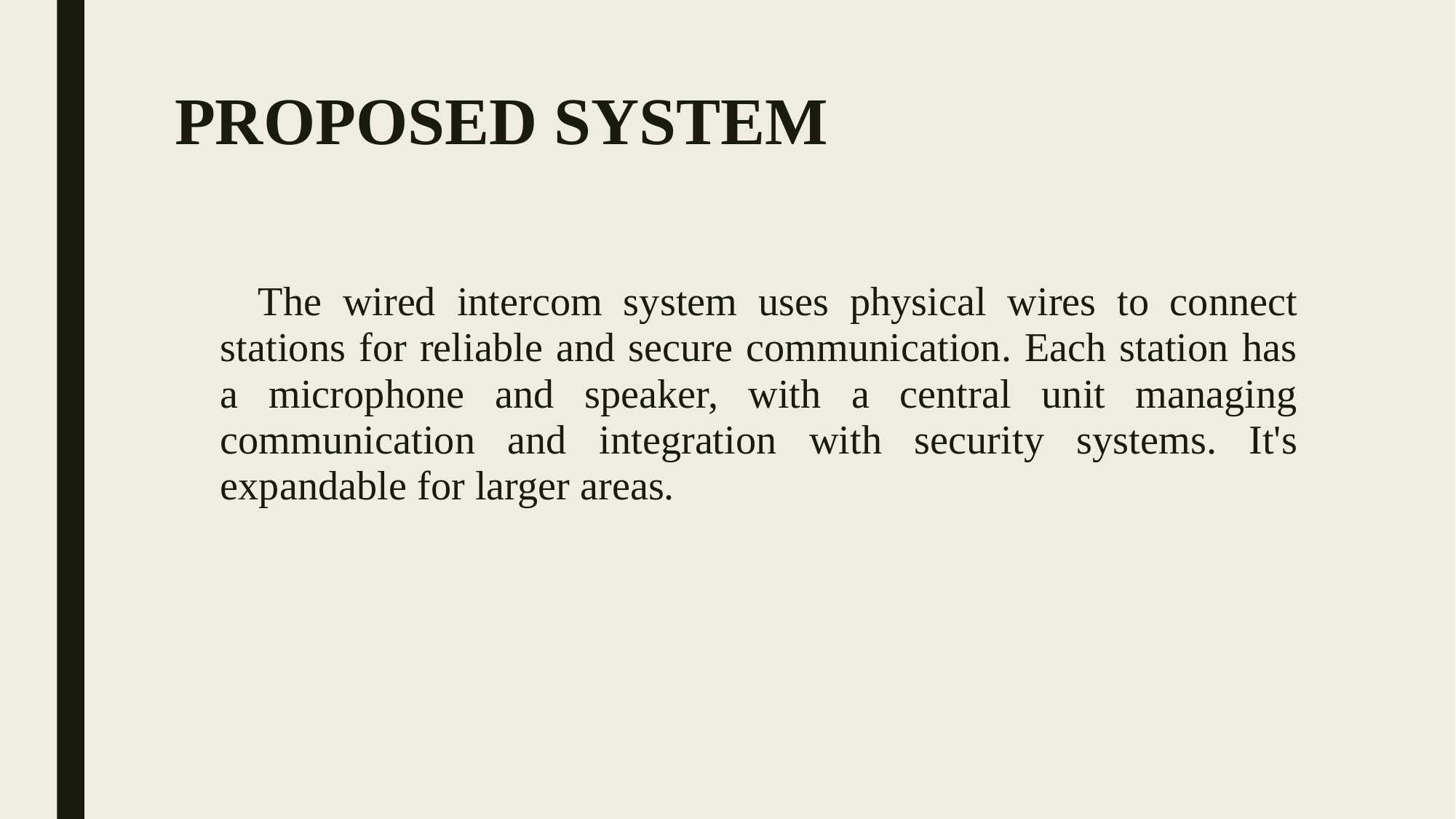

# PROPOSED SYSTEM
    The wired intercom system uses physical wires to connect stations for reliable and secure communication. Each station has a microphone and speaker, with a central unit managing communication and integration with security systems. It's expandable for larger areas.